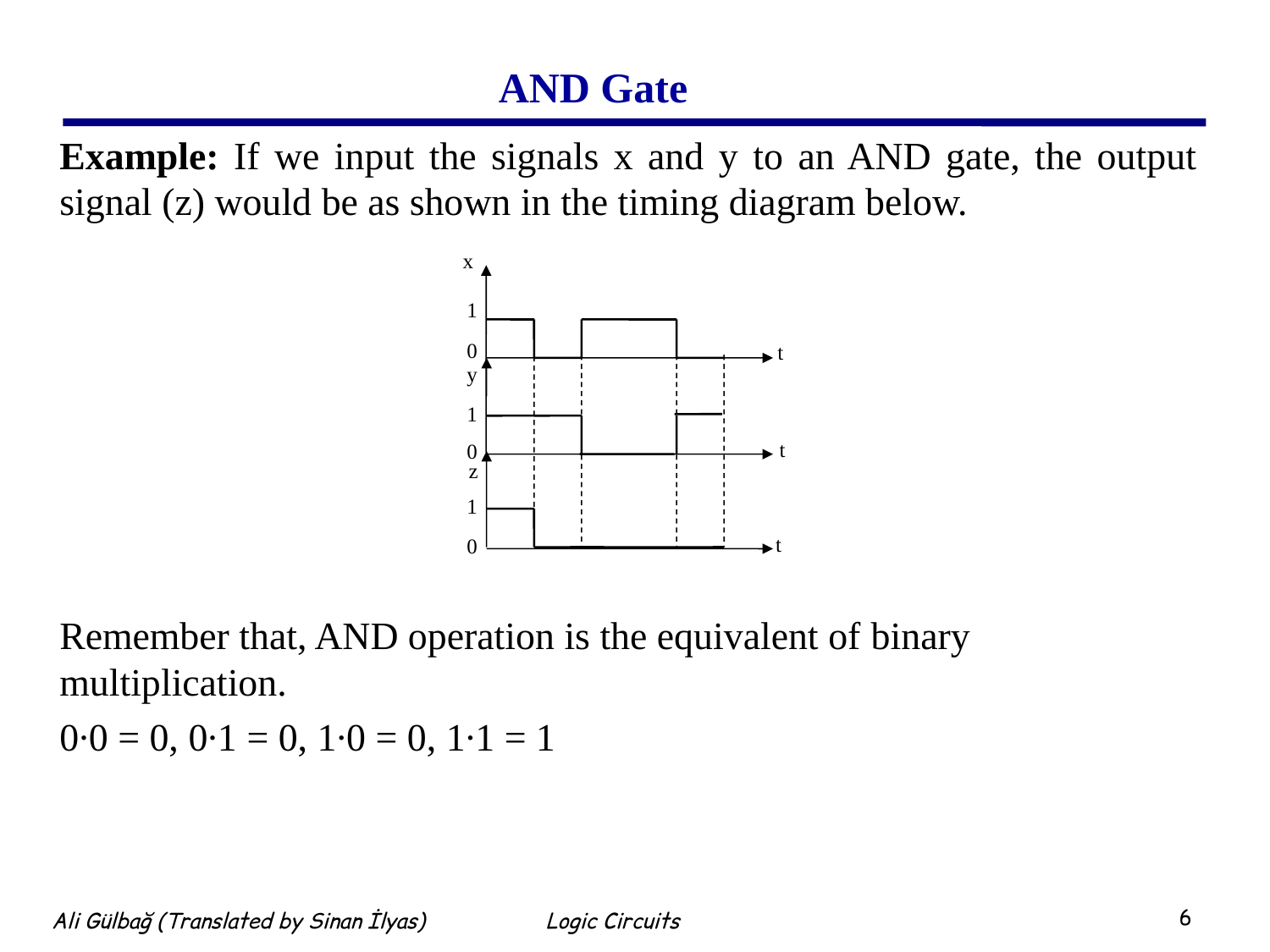

# AND Gate
Example: If we input the signals x and y to an AND gate, the output signal (z) would be as shown in the timing diagram below.

Remember that, AND operation is the equivalent of binary multiplication.
0∙0 = 0, 0∙1 = 0, 1∙0 = 0, 1∙1 = 1
x

1

0
t

y
1

t
0

z
1

t
0

Logic Circuits